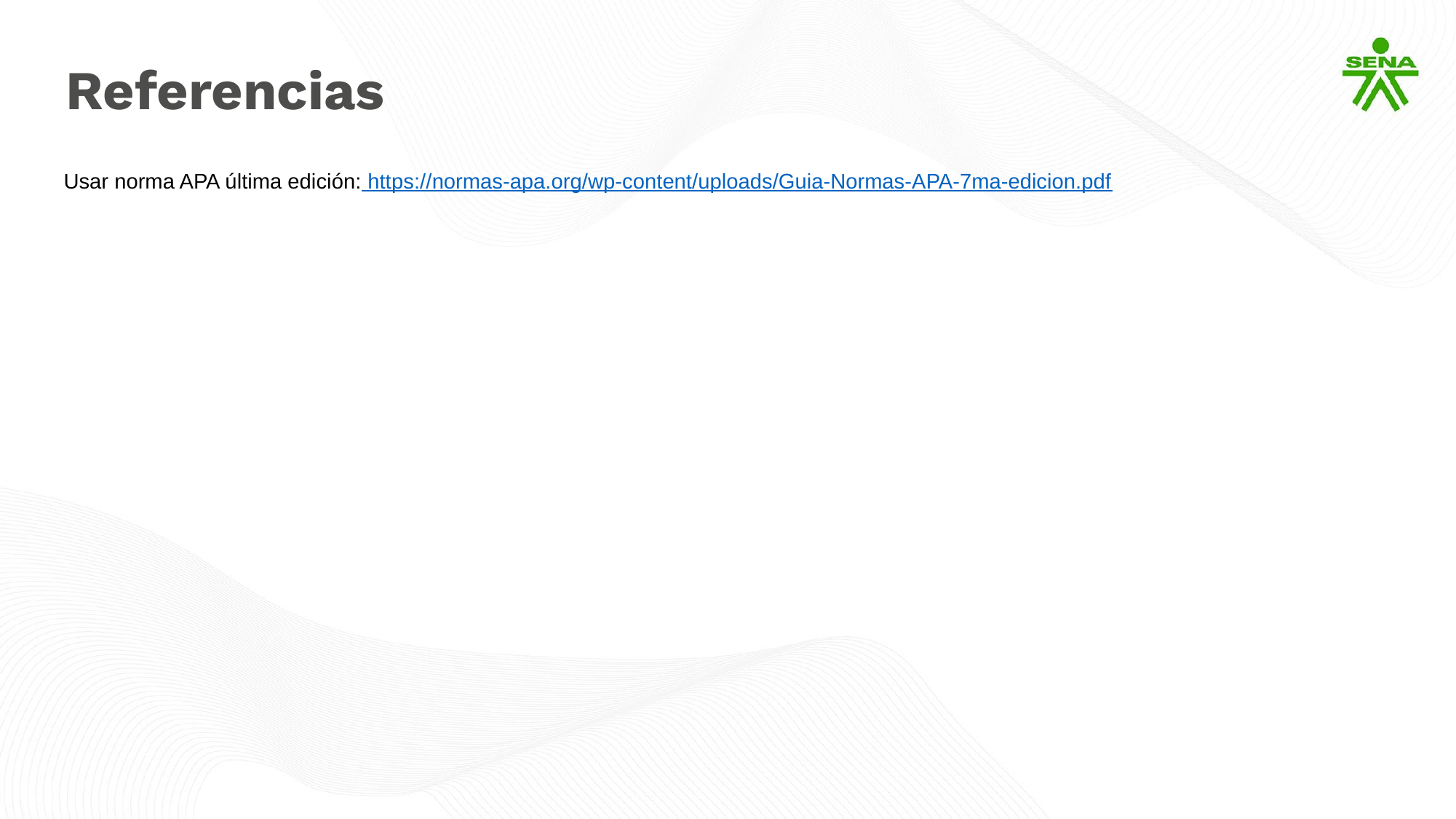

Referencias
Usar norma APA última edición: https://normas-apa.org/wp-content/uploads/Guia-Normas-APA-7ma-edicion.pdf